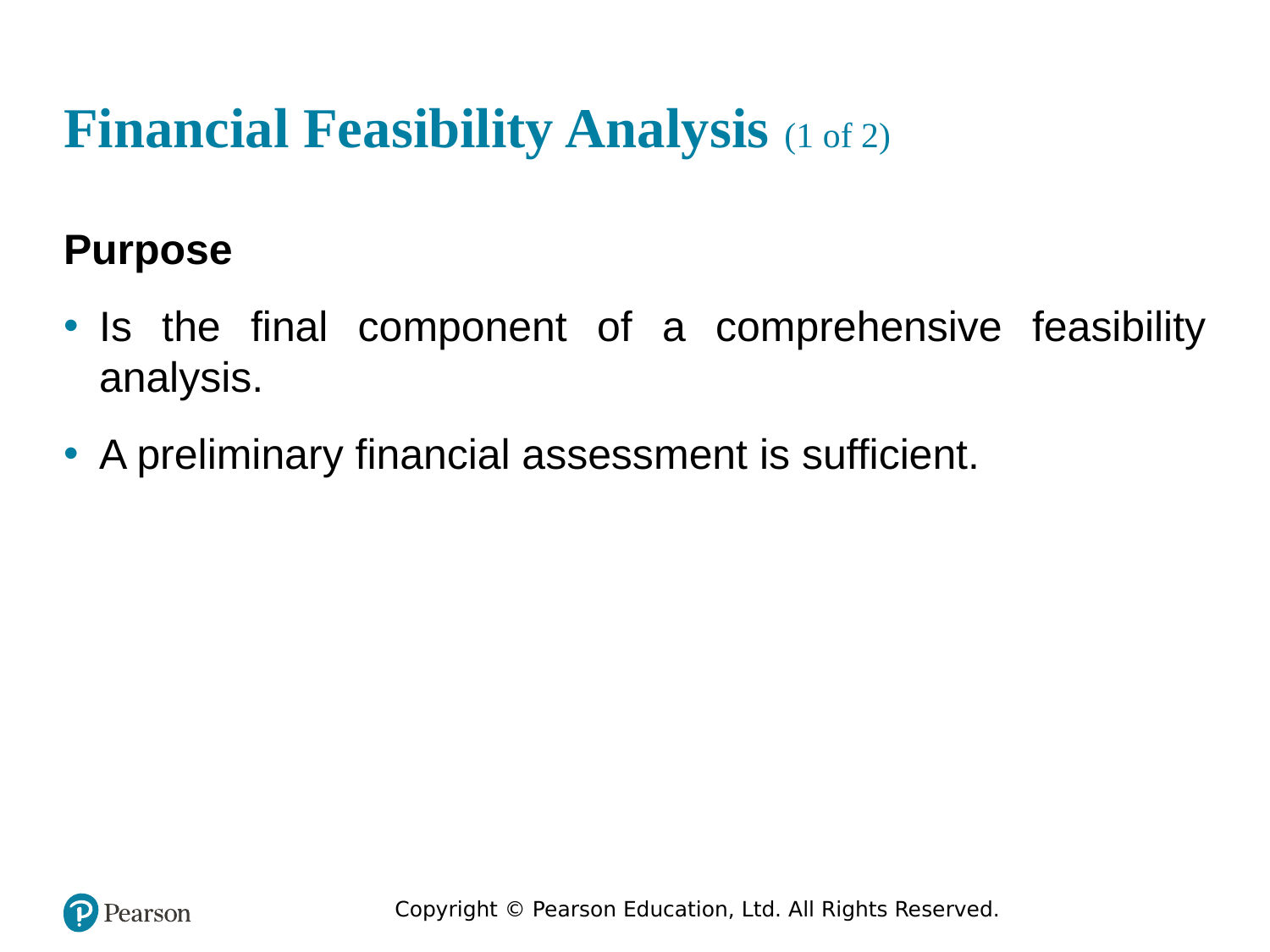

# Financial Feasibility Analysis (1 of 2)
Purpose
Is the final component of a comprehensive feasibility analysis.
A preliminary financial assessment is sufficient.